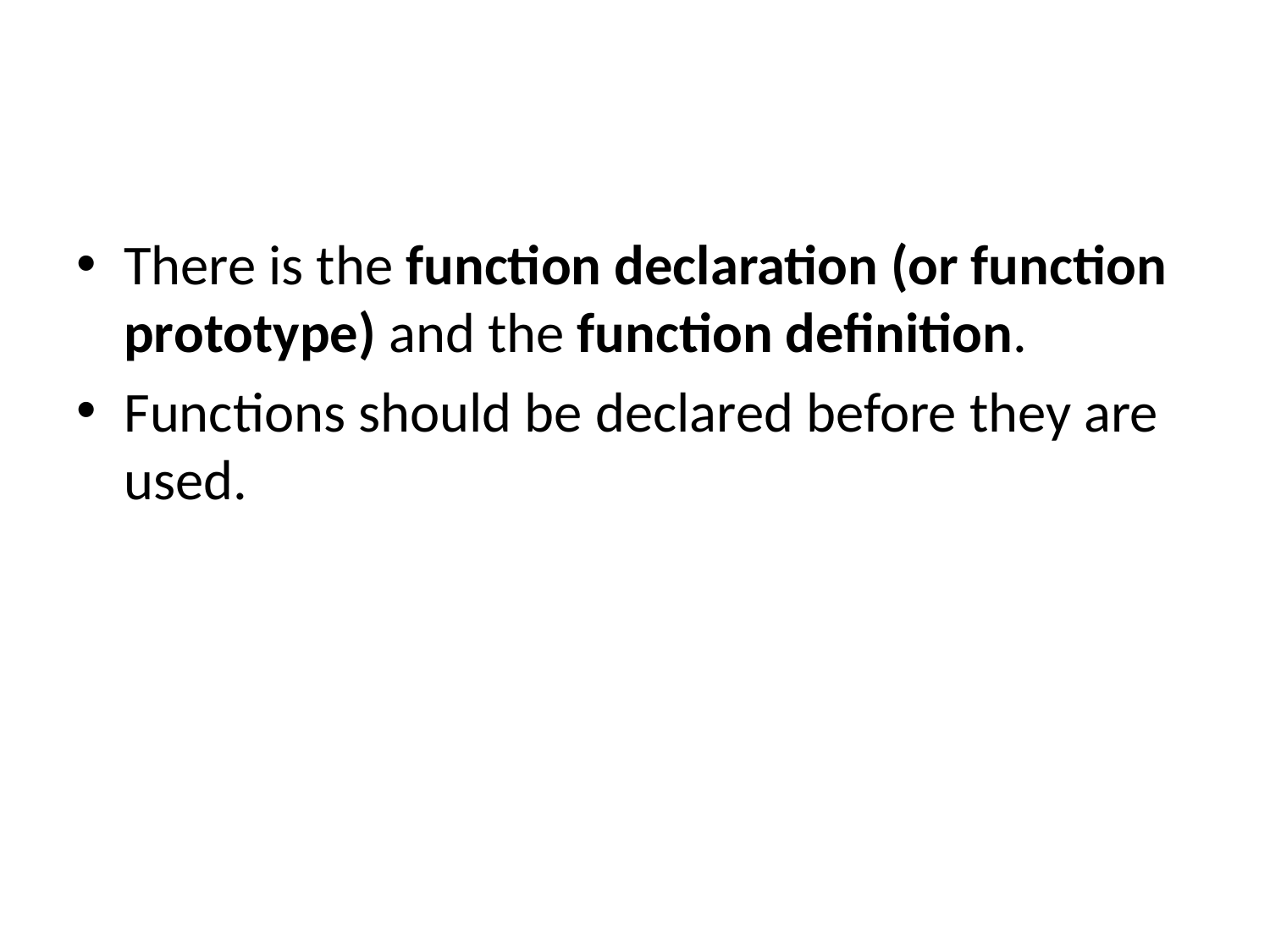

#
There is the function declaration (or function prototype) and the function definition.
Functions should be declared before they are used.